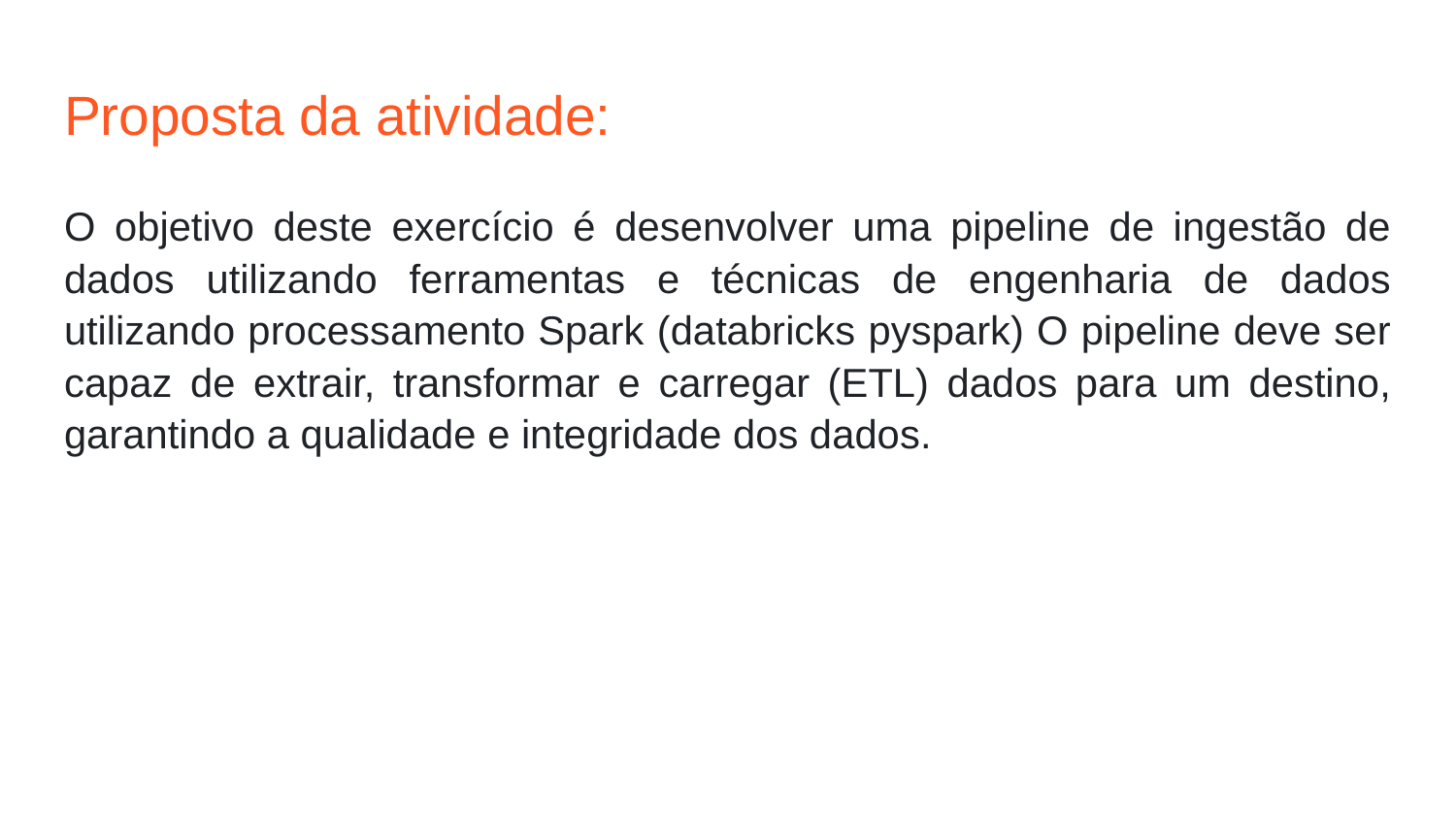

# Proposta da atividade:
O objetivo deste exercício é desenvolver uma pipeline de ingestão de dados utilizando ferramentas e técnicas de engenharia de dados utilizando processamento Spark (databricks pyspark) O pipeline deve ser capaz de extrair, transformar e carregar (ETL) dados para um destino, garantindo a qualidade e integridade dos dados.